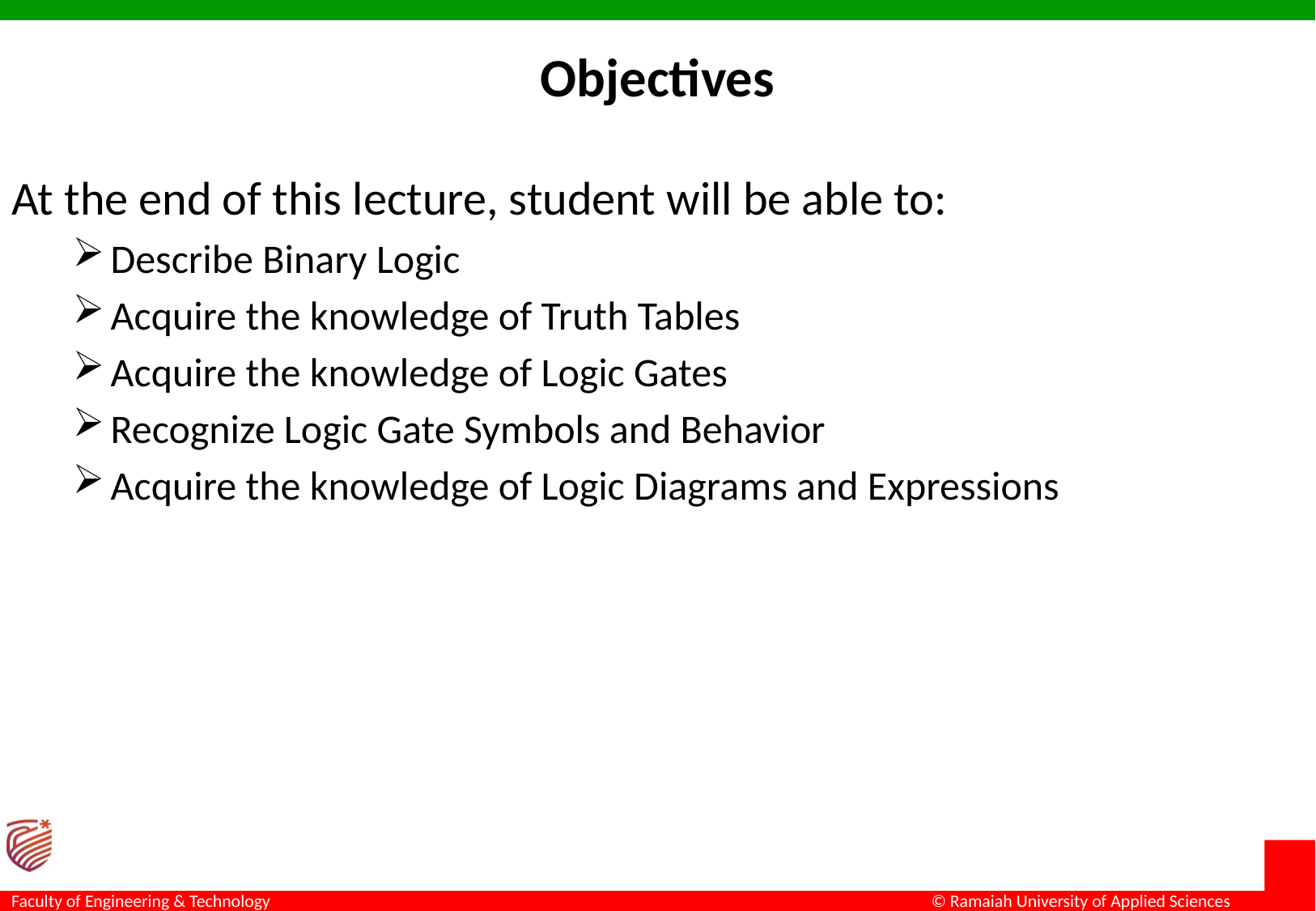

# Objectives
At the end of this lecture, student will be able to:
Describe Binary Logic
Acquire the knowledge of Truth Tables
Acquire the knowledge of Logic Gates
Recognize Logic Gate Symbols and Behavior
Acquire the knowledge of Logic Diagrams and Expressions